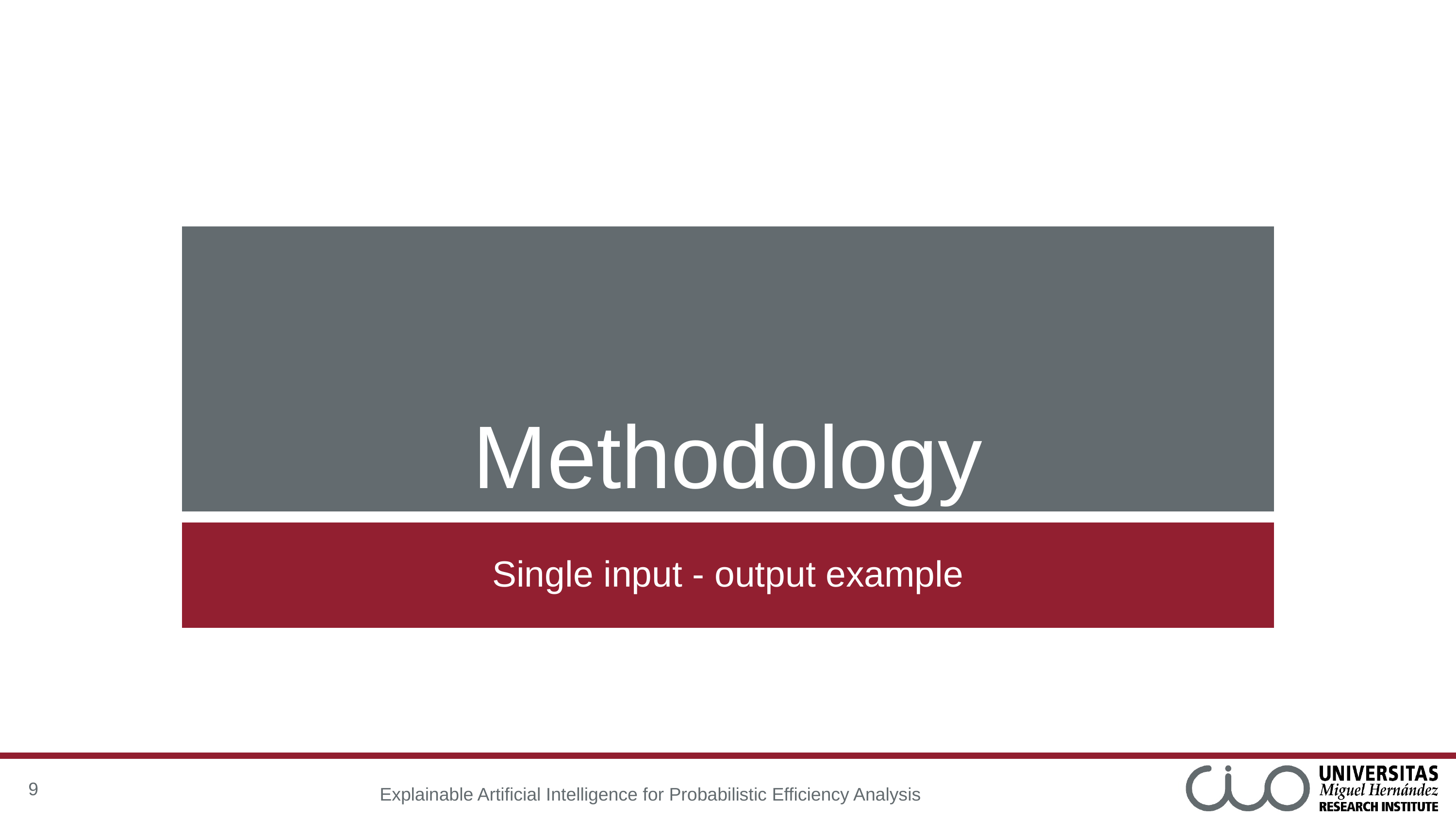

# Methodology
Single input - output example
9
Explainable Artificial Intelligence for Probabilistic Efficiency Analysis